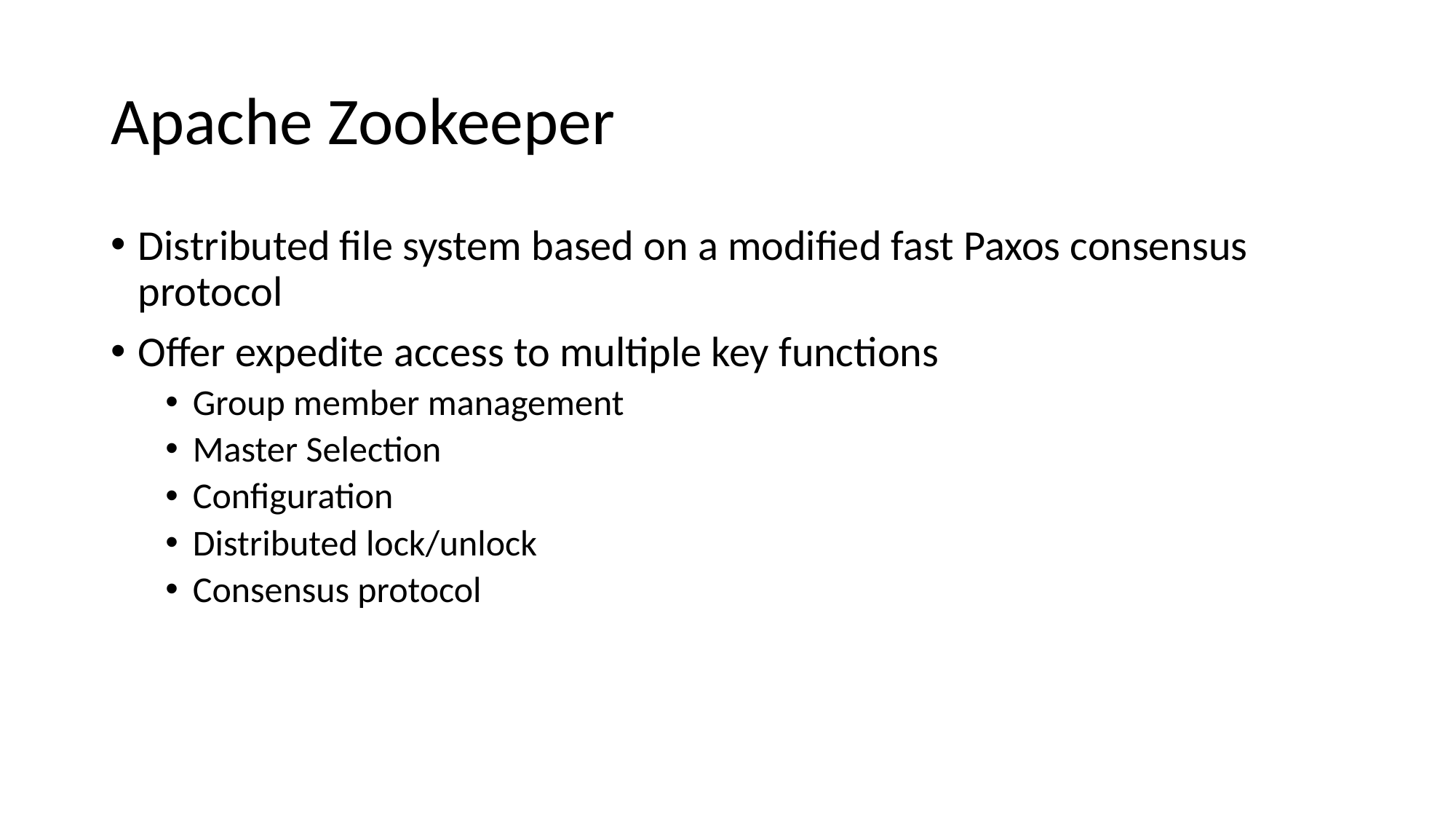

# Apache Zookeeper
Distributed file system based on a modified fast Paxos consensus protocol
Offer expedite access to multiple key functions
Group member management
Master Selection
Configuration
Distributed lock/unlock
Consensus protocol